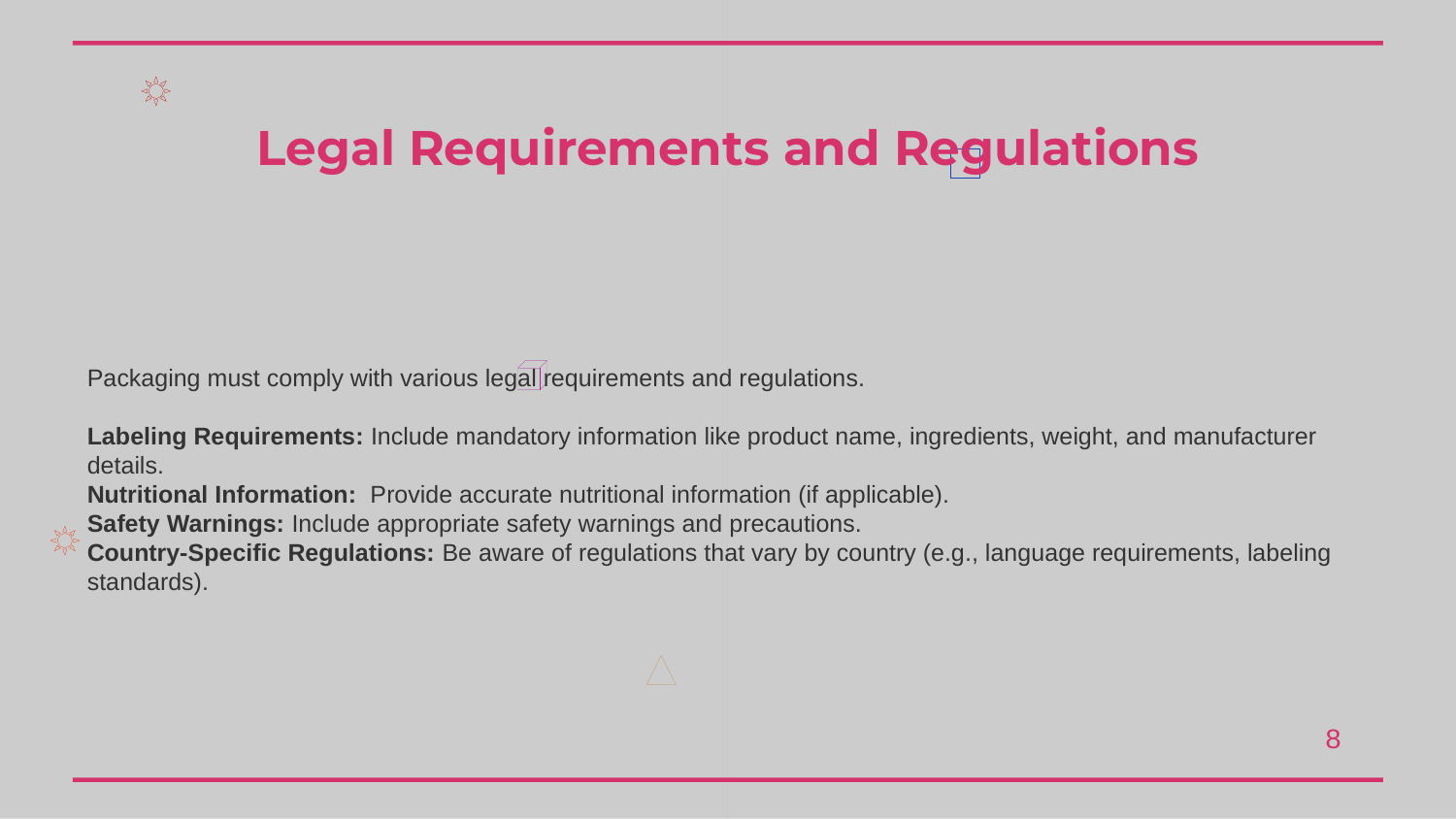

Legal Requirements and Regulations

Packaging must comply with various legal requirements and regulations.

Labeling Requirements: Include mandatory information like product name, ingredients, weight, and manufacturer details.
Nutritional Information:  Provide accurate nutritional information (if applicable).
Safety Warnings: Include appropriate safety warnings and precautions.
Country-Specific Regulations: Be aware of regulations that vary by country (e.g., language requirements, labeling standards).

8